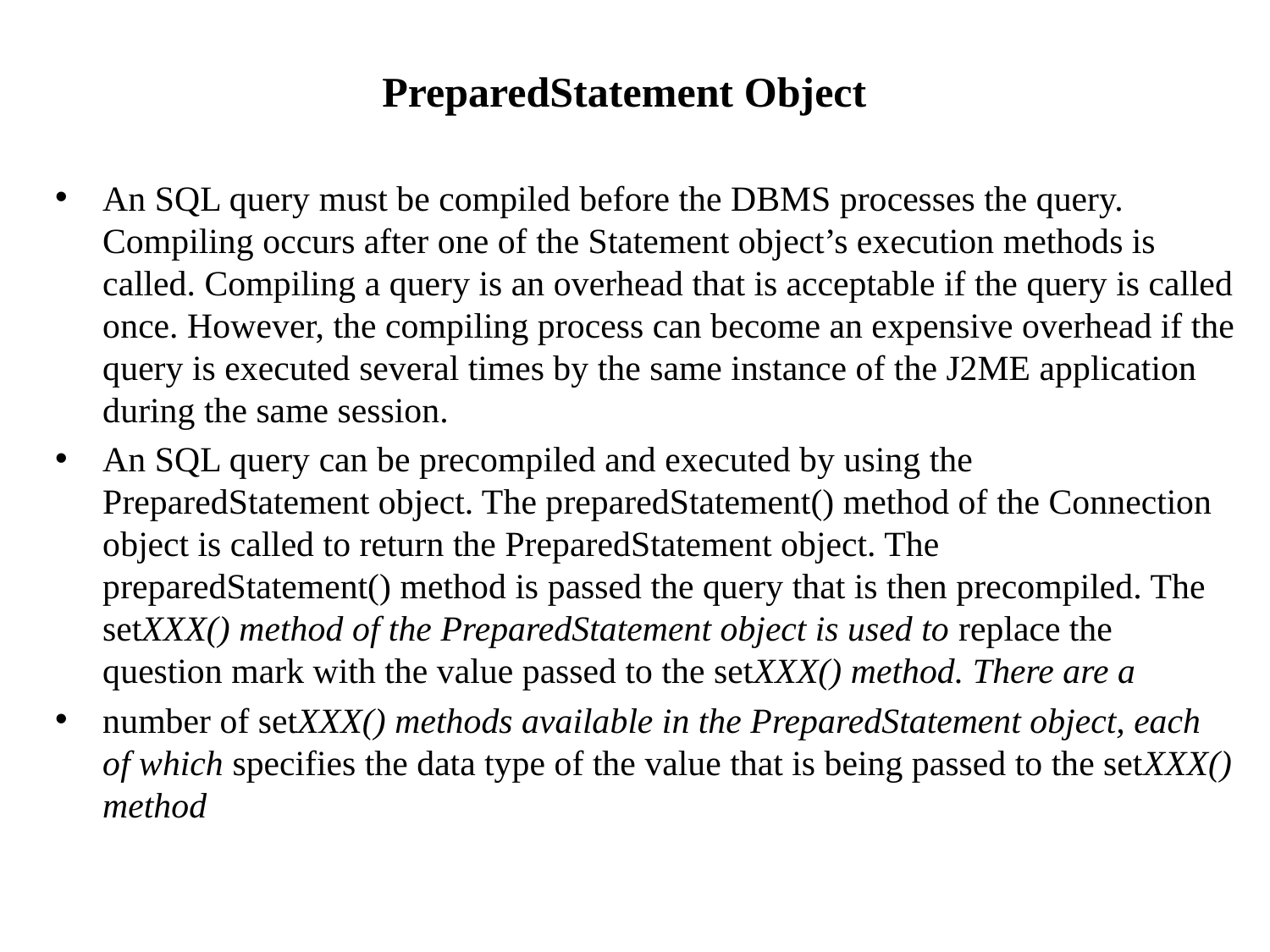

# PreparedStatement Object
An SQL query must be compiled before the DBMS processes the query. Compiling occurs after one of the Statement object’s execution methods is called. Compiling a query is an overhead that is acceptable if the query is called once. However, the compiling process can become an expensive overhead if the query is executed several times by the same instance of the J2ME application during the same session.
An SQL query can be precompiled and executed by using the PreparedStatement object. The preparedStatement() method of the Connection object is called to return the PreparedStatement object. The preparedStatement() method is passed the query that is then precompiled. The setXXX() method of the PreparedStatement object is used to replace the question mark with the value passed to the setXXX() method. There are a
number of setXXX() methods available in the PreparedStatement object, each of which specifies the data type of the value that is being passed to the setXXX() method